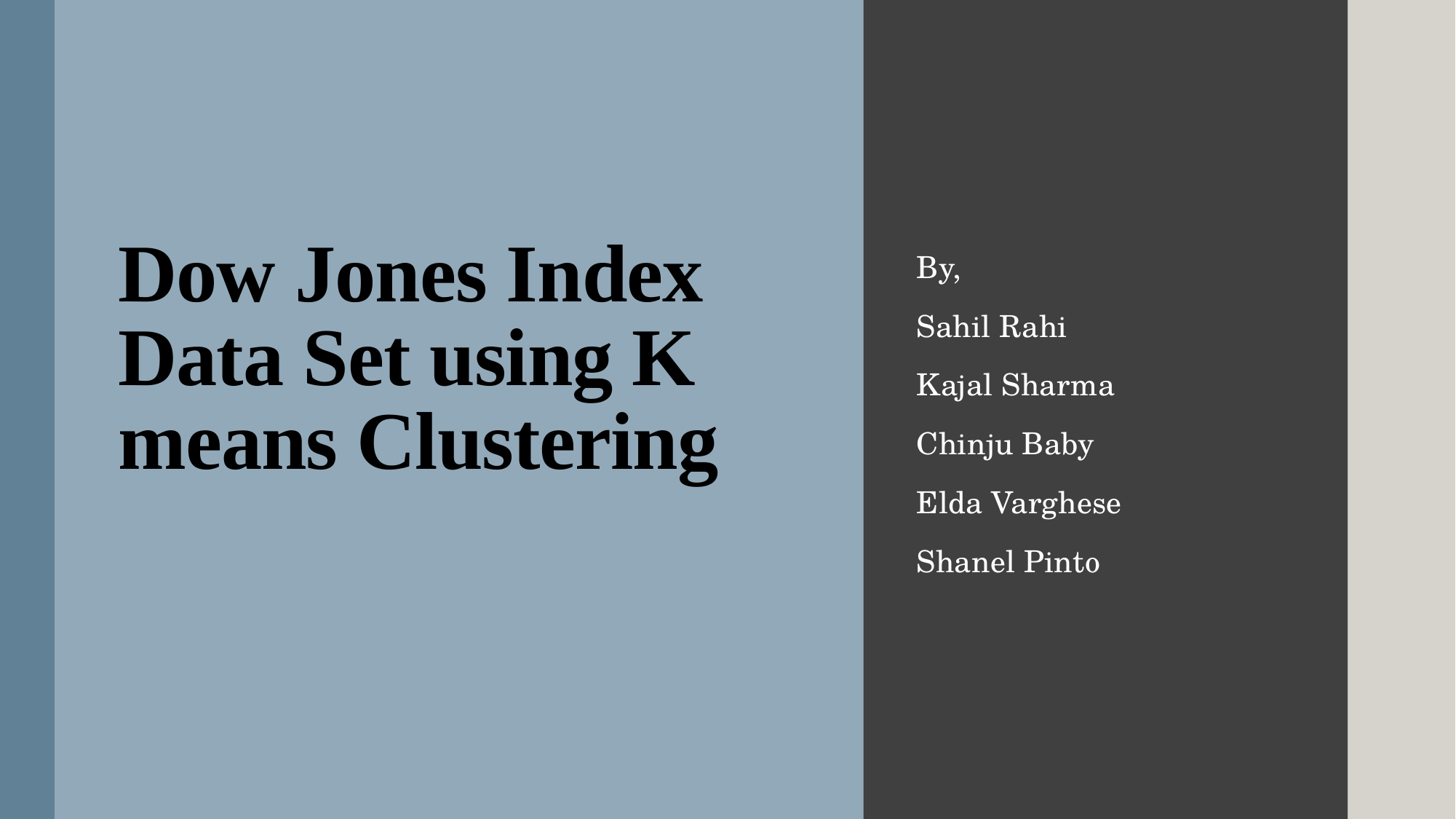

# Dow Jones Index Data Set using K means Clustering
By,
Sahil Rahi
Kajal Sharma
Chinju Baby
Elda Varghese
Shanel Pinto